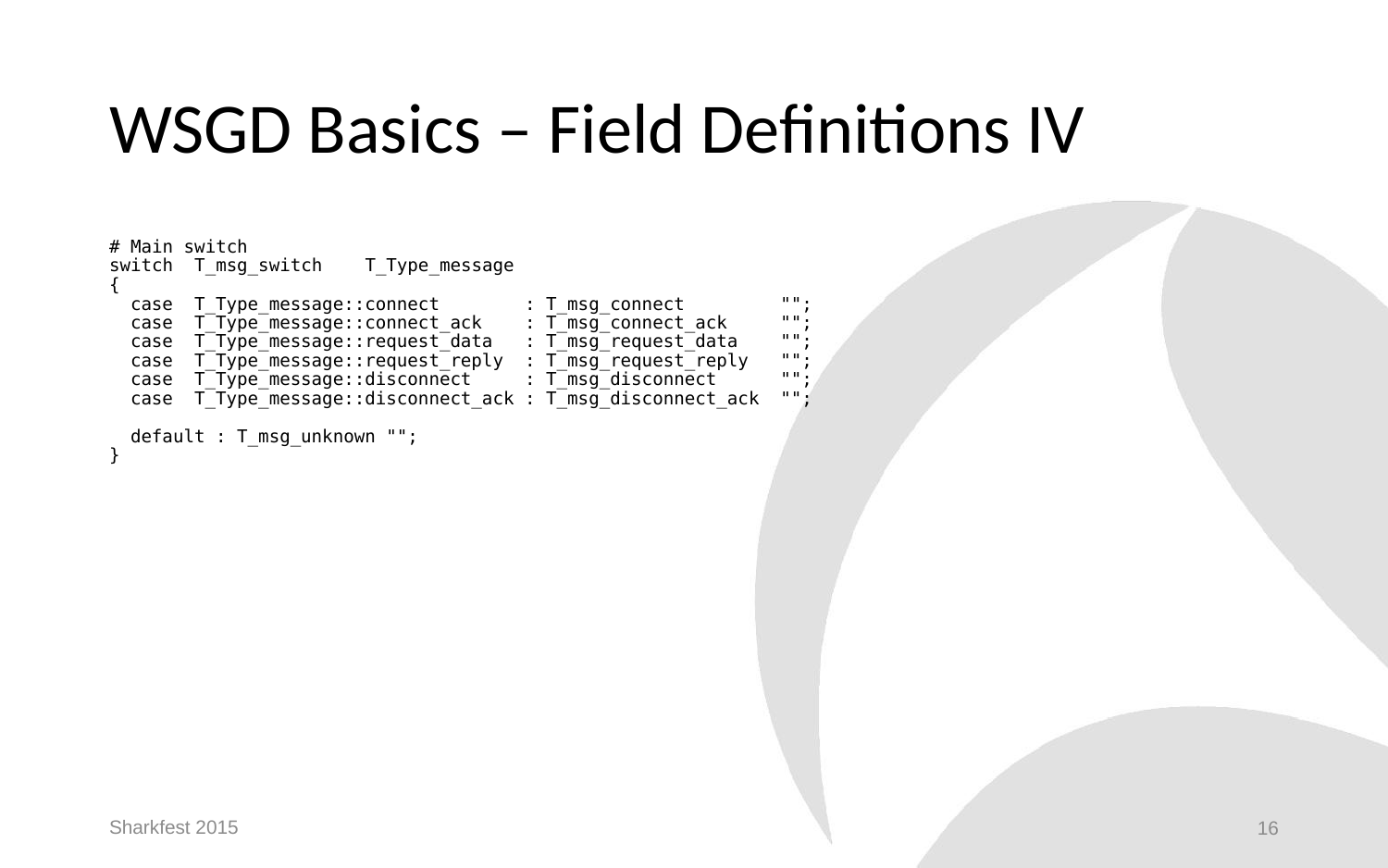

# WSGD Basics – Field Definitions IV
# Main switch
switch  T_msg_switch    T_Type_message
{
  case  T_Type_message::connect        : T_msg_connect         "";
  case  T_Type_message::connect_ack    : T_msg_connect_ack     "";
  case  T_Type_message::request_data   : T_msg_request_data    "";
  case  T_Type_message::request_reply  : T_msg_request_reply   "";
  case  T_Type_message::disconnect     : T_msg_disconnect      "";
  case  T_Type_message::disconnect_ack : T_msg_disconnect_ack  "";

  default : T_msg_unknown "";
}

Sharkfest 2015
16